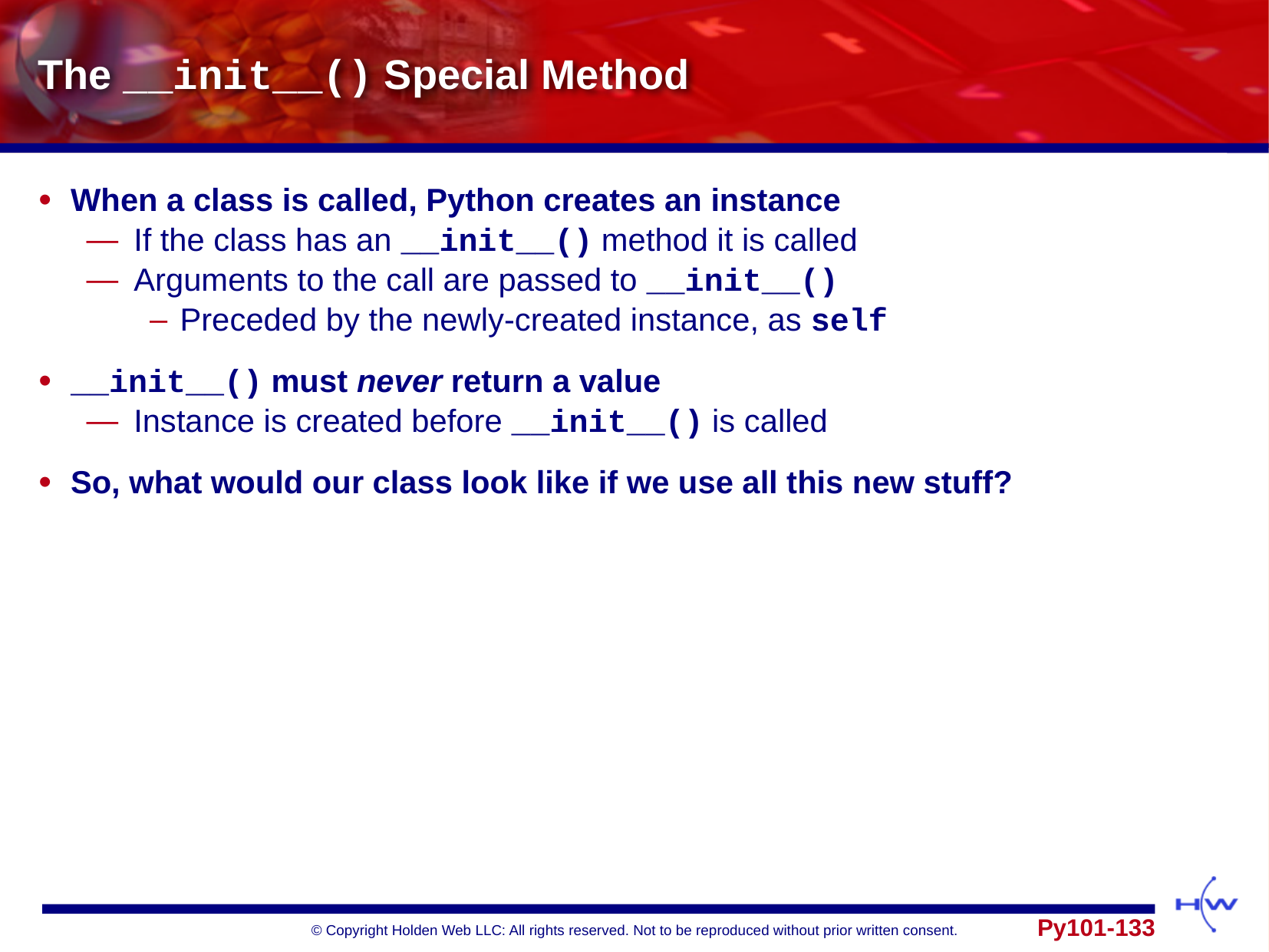

# The __init__() Special Method
When a class is called, Python creates an instance
If the class has an __init__() method it is called
Arguments to the call are passed to __init__()
Preceded by the newly-created instance, as self
__init__() must never return a value
Instance is created before __init__() is called
So, what would our class look like if we use all this new stuff?